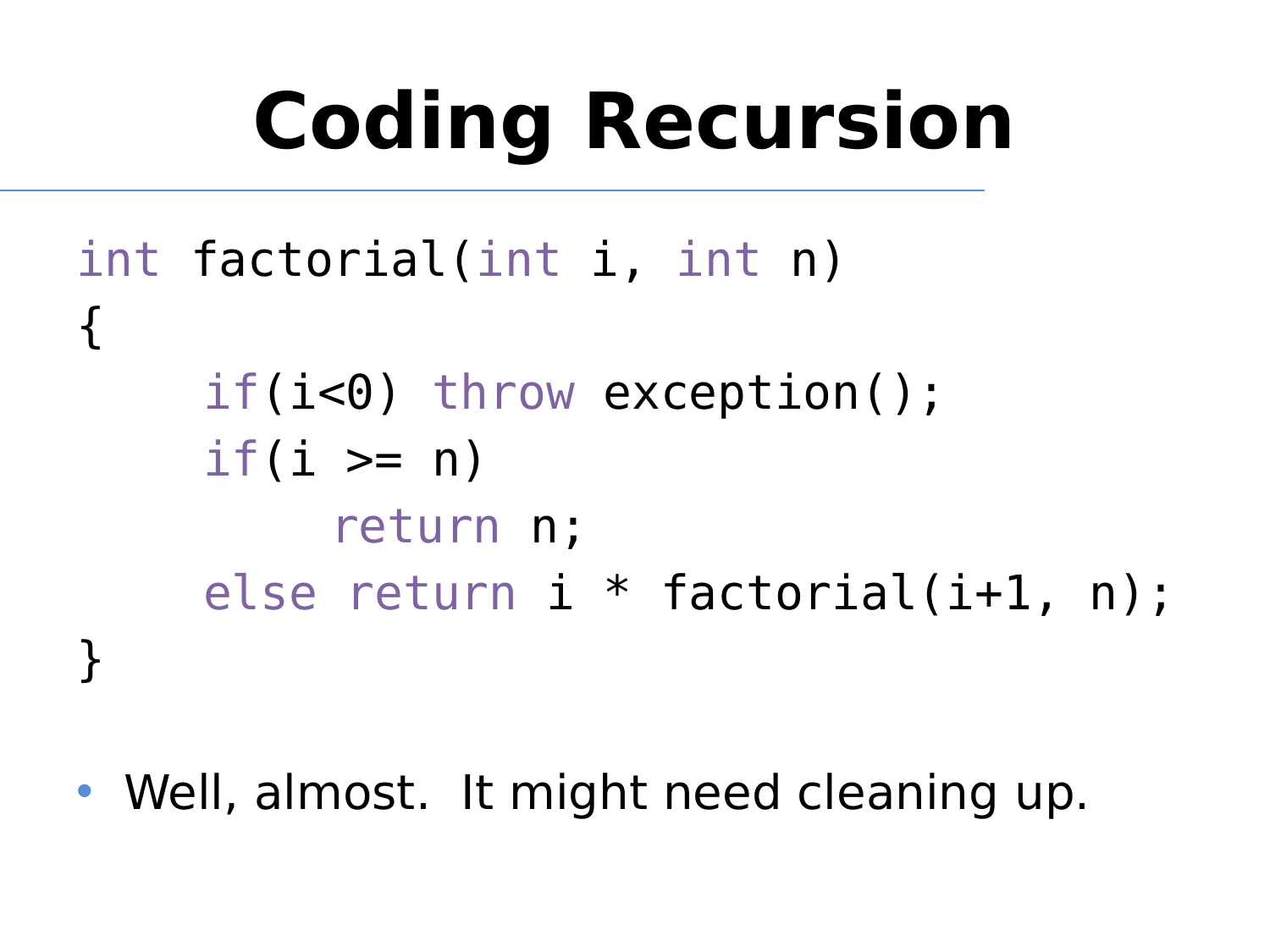

# Coding Recursion
int factorial(int i, int n)
{
	if(i<0) throw exception();
	if(i >= n)
		return n;
	else return i * factorial(i+1, n);
}

Well, almost.  It might need cleaning up.